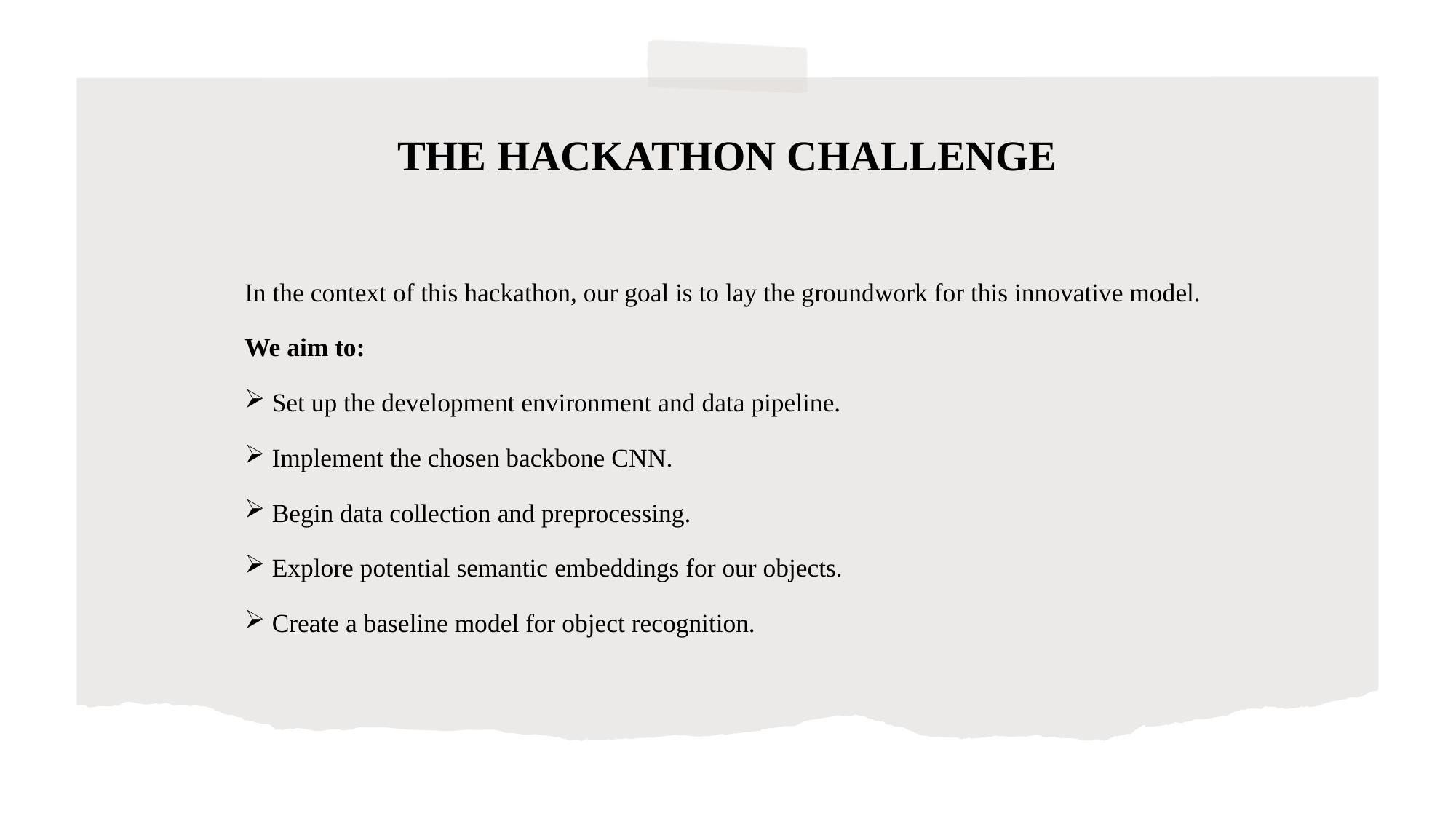

# THE HACKATHON CHALLENGE
In the context of this hackathon, our goal is to lay the groundwork for this innovative model.
We aim to:
Set up the development environment and data pipeline.
Implement the chosen backbone CNN.
Begin data collection and preprocessing.
Explore potential semantic embeddings for our objects.
Create a baseline model for object recognition.